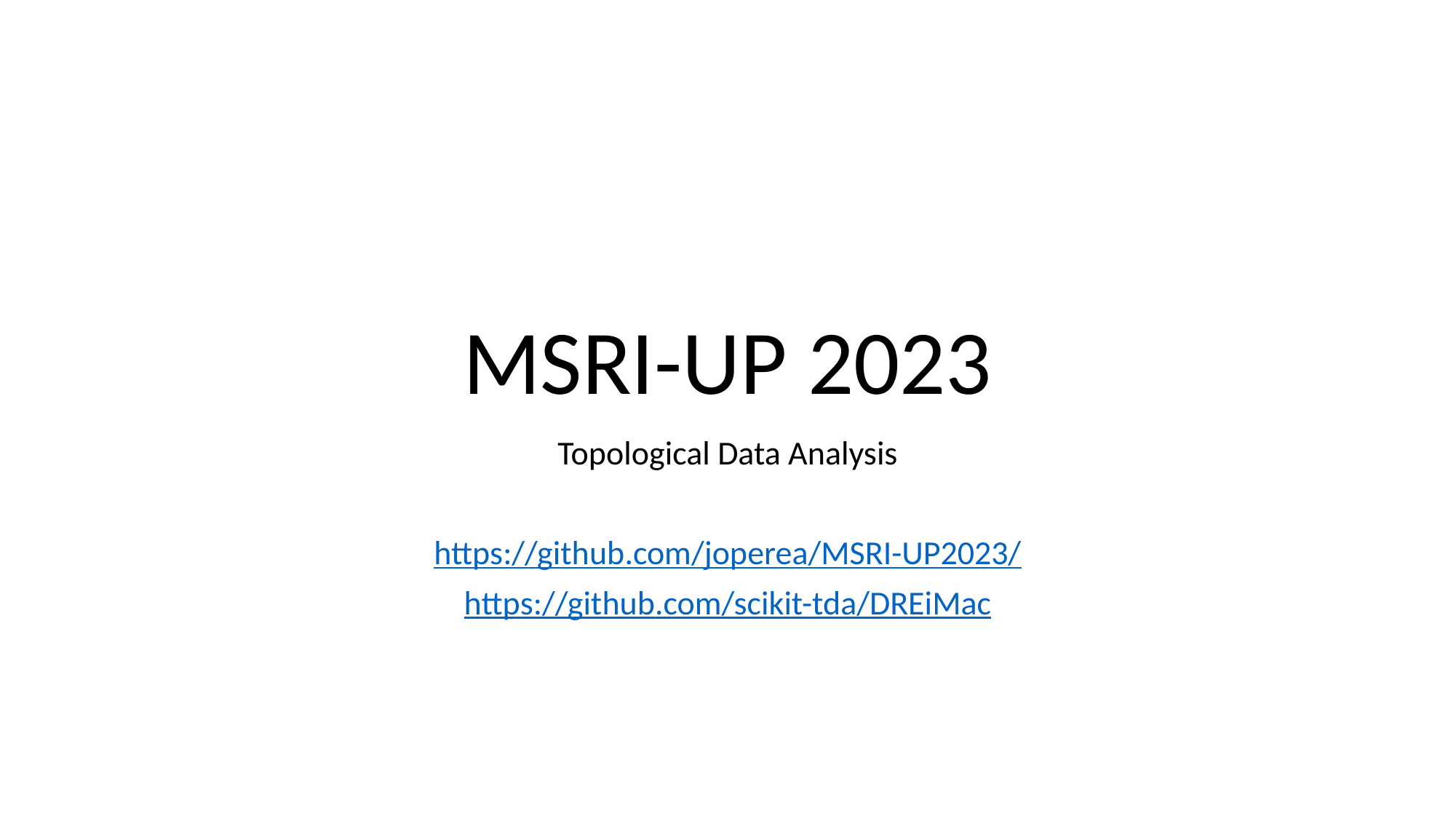

# MSRI-UP 2023
Topological Data Analysis

https://github.com/joperea/MSRI-UP2023/
https://github.com/scikit-tda/DREiMac